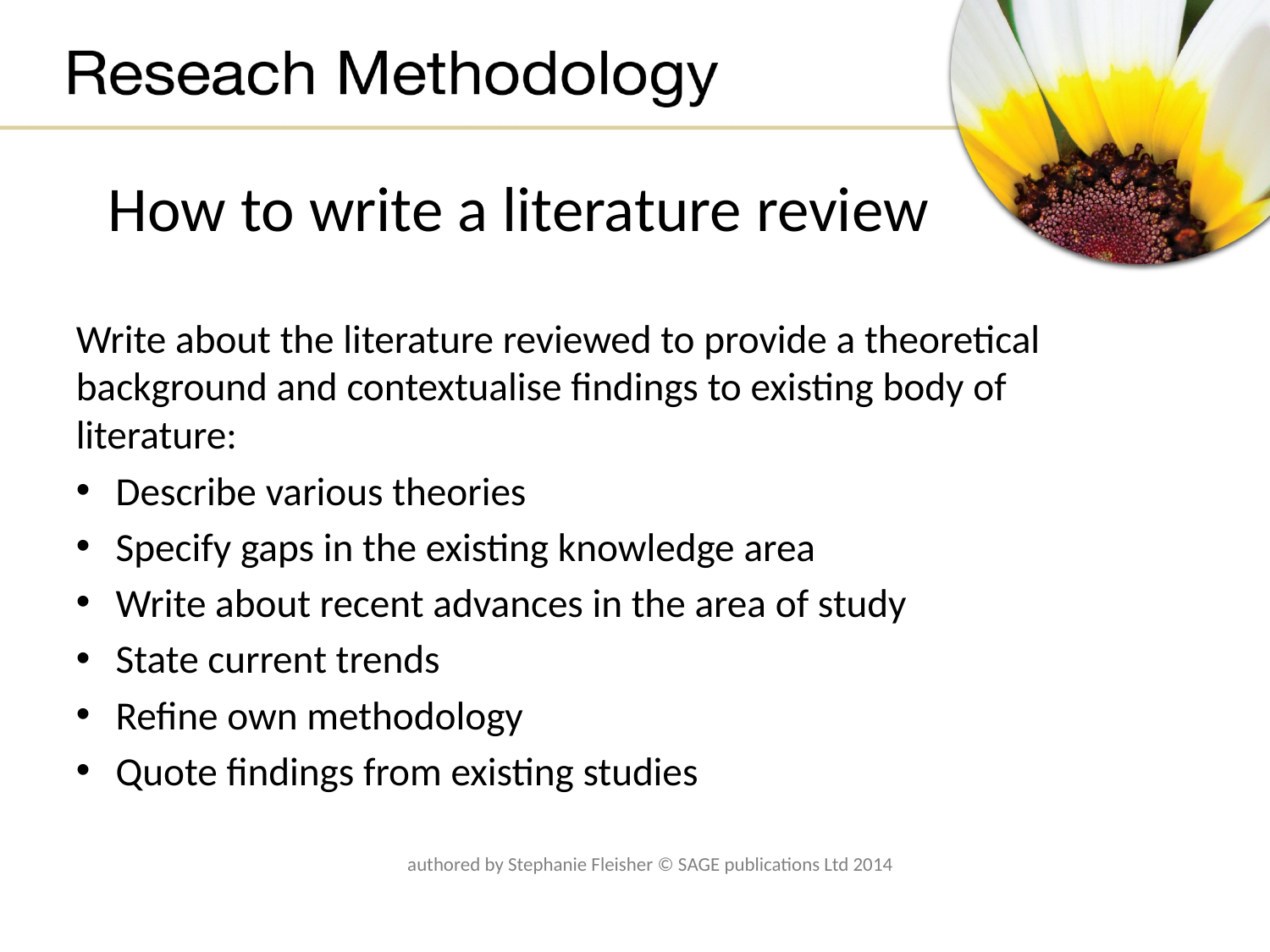

# How to write a literature review
Write about the literature reviewed to provide a theoretical background and contextualise findings to existing body of literature:
Describe various theories
Specify gaps in the existing knowledge area
Write about recent advances in the area of study
State current trends
Refine own methodology
Quote findings from existing studies

authored by Stephanie Fleisher © SAGE publications Ltd 2014